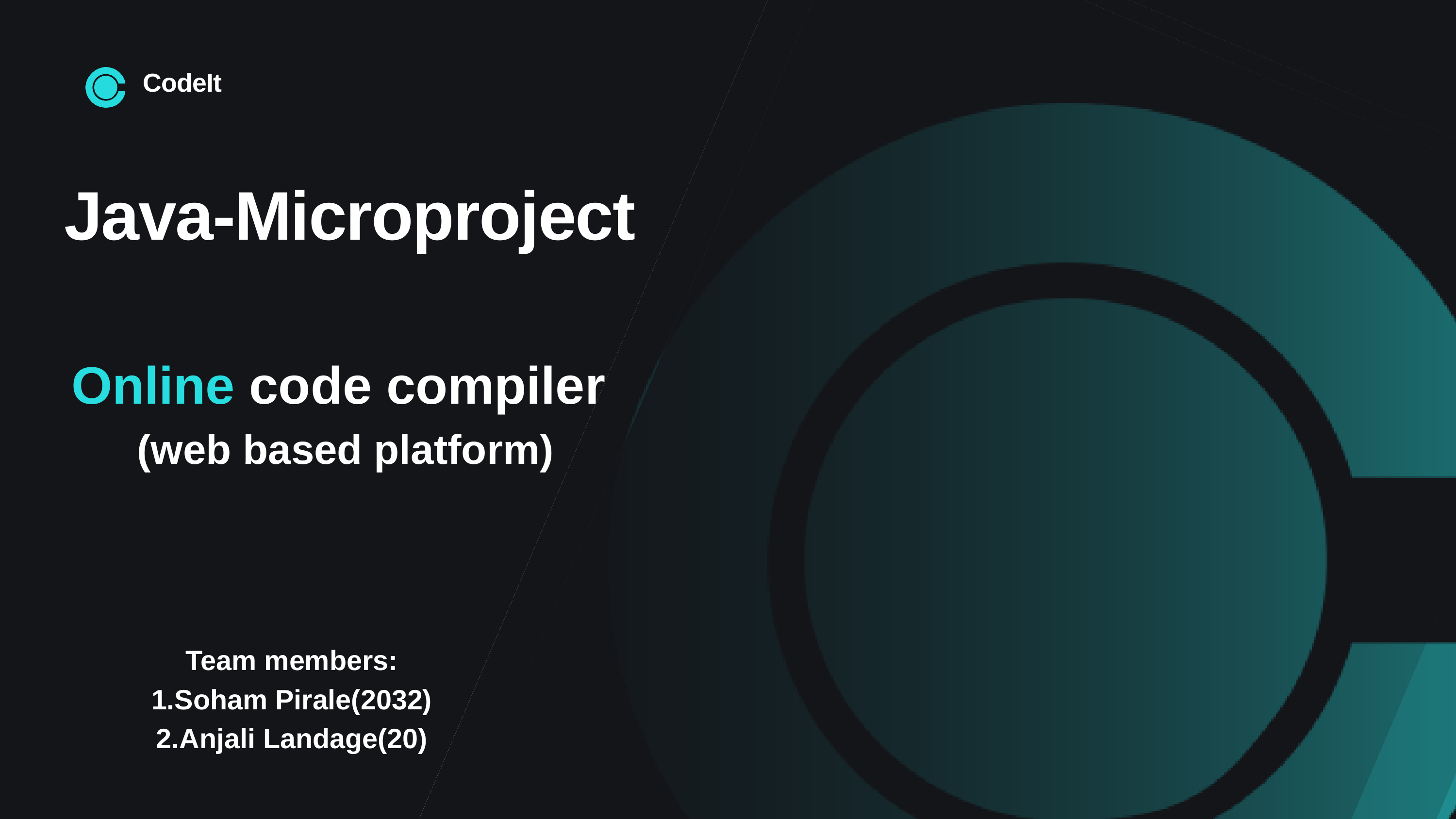

CodeIt

Java-Microproject
Online code compiler
(web based platform)
Team members:
1.Soham Pirale(2032)
2.Anjali Landage(20)